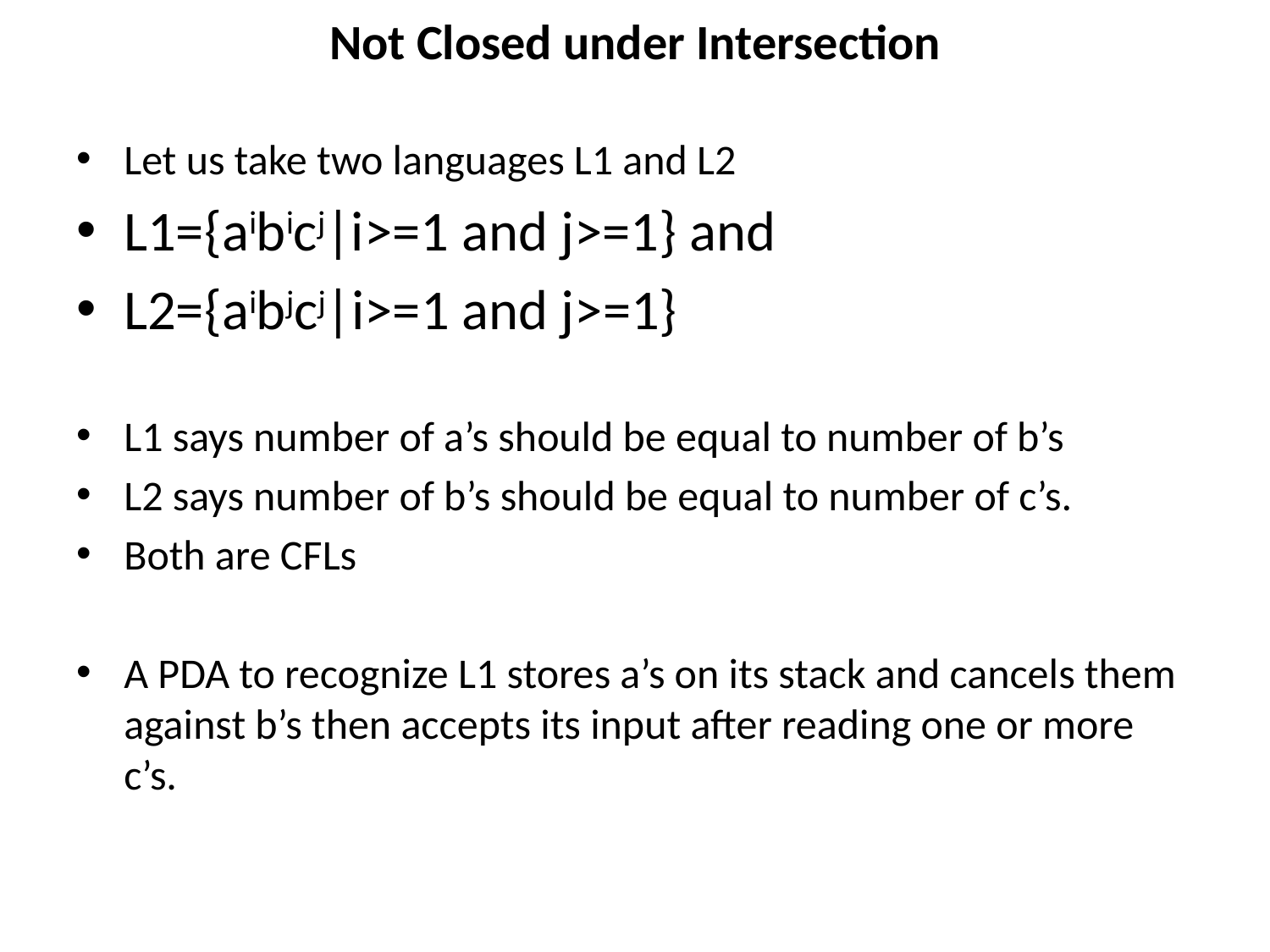

# Not Closed under Intersection
Let us take two languages L1 and L2
L1={aibicj|i>=1 and j>=1} and
L2={aibjcj|i>=1 and j>=1}

L1 says number of a’s should be equal to number of b’s
L2 says number of b’s should be equal to number of c’s.
Both are CFLs

A PDA to recognize L1 stores a’s on its stack and cancels them against b’s then accepts its input after reading one or more c’s.